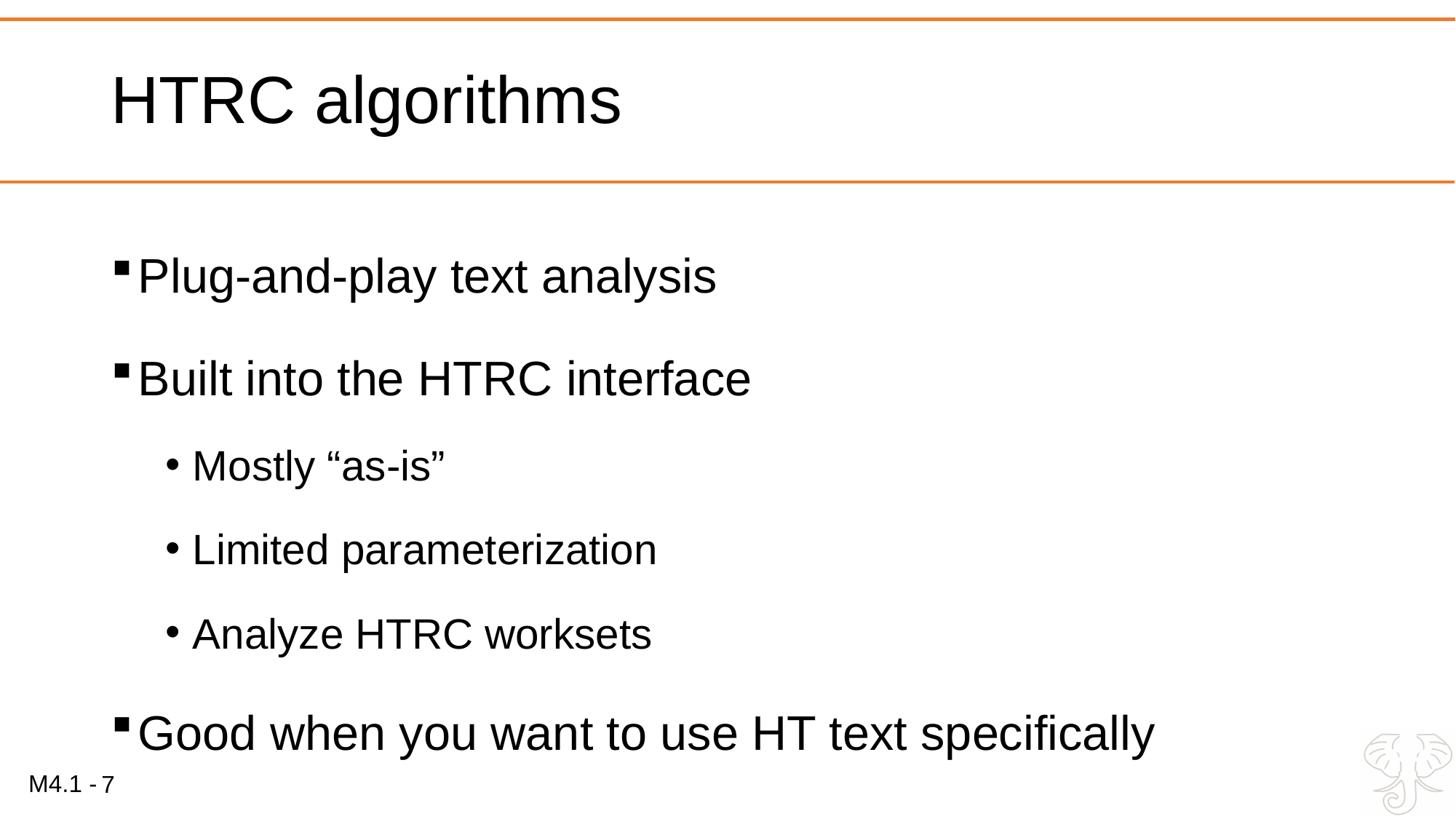

# HTRC algorithms
Plug-and-play text analysis
Built into the HTRC interface
Mostly “as-is”
Limited parameterization
Analyze HTRC worksets
Good when you want to use HT text specifically
7